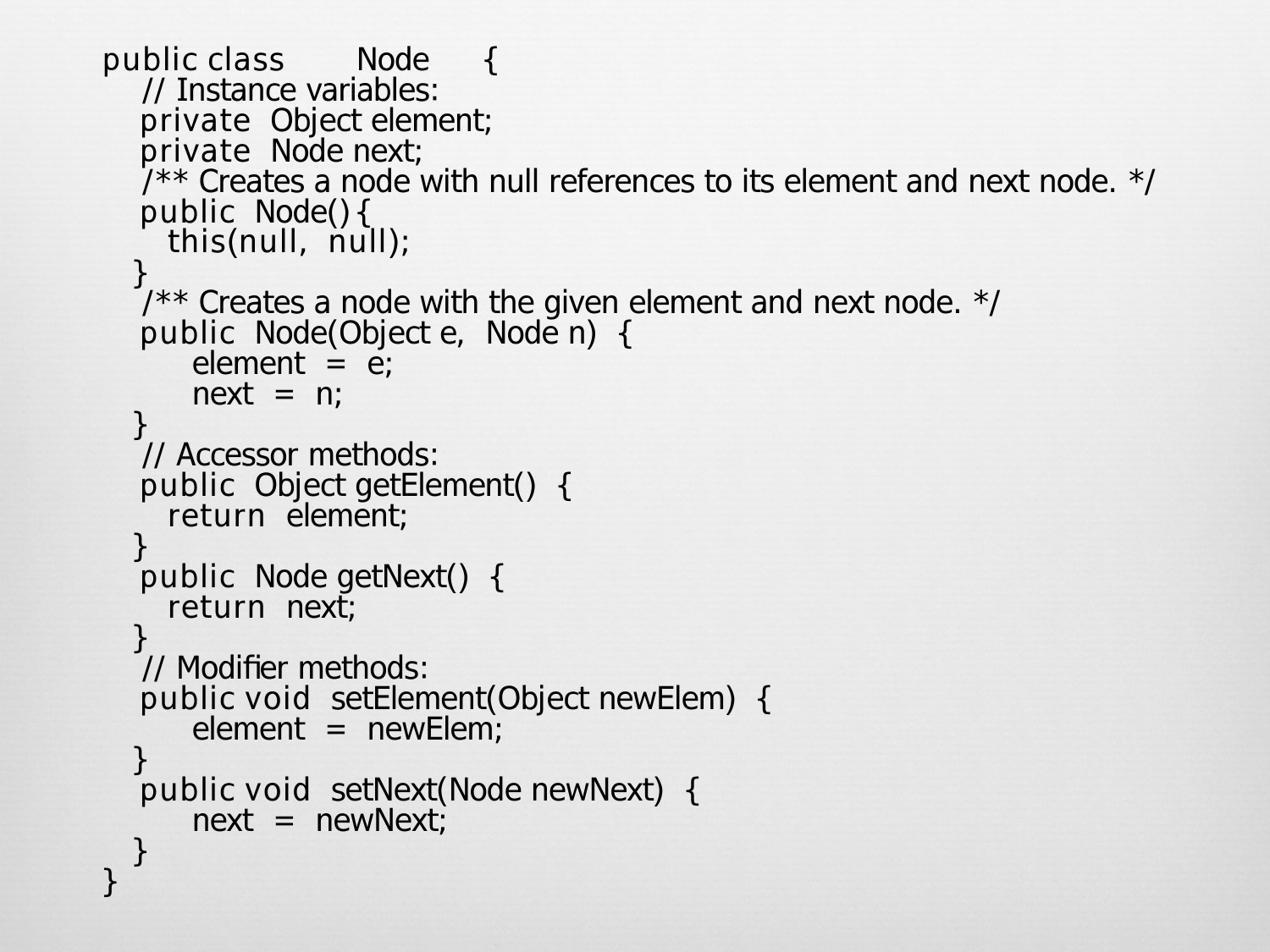

public class	Node	{
    // Instance variables:
    private  Object element;
    private  Node next;
    /** Creates a node with null references to its element and next node. */
    public  Node()	{
       this(null,  null);
   }
    /** Creates a node with the given element and next node. */
    public  Node(Object e,  Node n)  {
         element  =  e;
         next  =  n;
   }
    // Accessor methods:
    public  Object getElement()  {
       return  element;
   }
    public  Node getNext()  {
       return  next;
   }
    // Modifier methods:
    public void  setElement(Object newElem)  {
         element  =  newElem;
   }
    public void  setNext(Node newNext)  {
         next  =  newNext;
   }
}